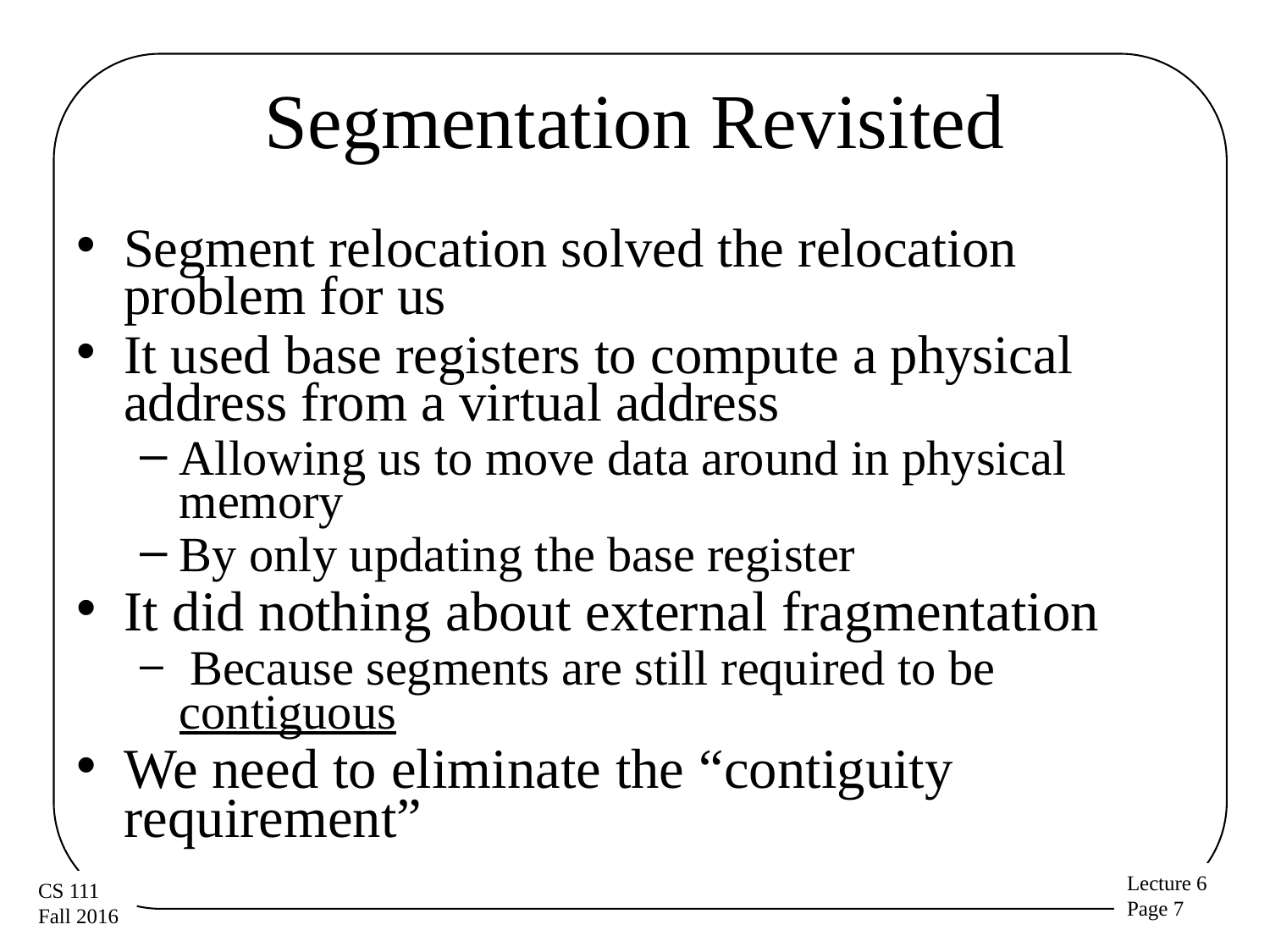

# Segmentation Revisited
Segment relocation solved the relocation problem for us
It used base registers to compute a physical address from a virtual address
Allowing us to move data around in physical memory
By only updating the base register
It did nothing about external fragmentation
 Because segments are still required to be contiguous
We need to eliminate the “contiguity requirement”